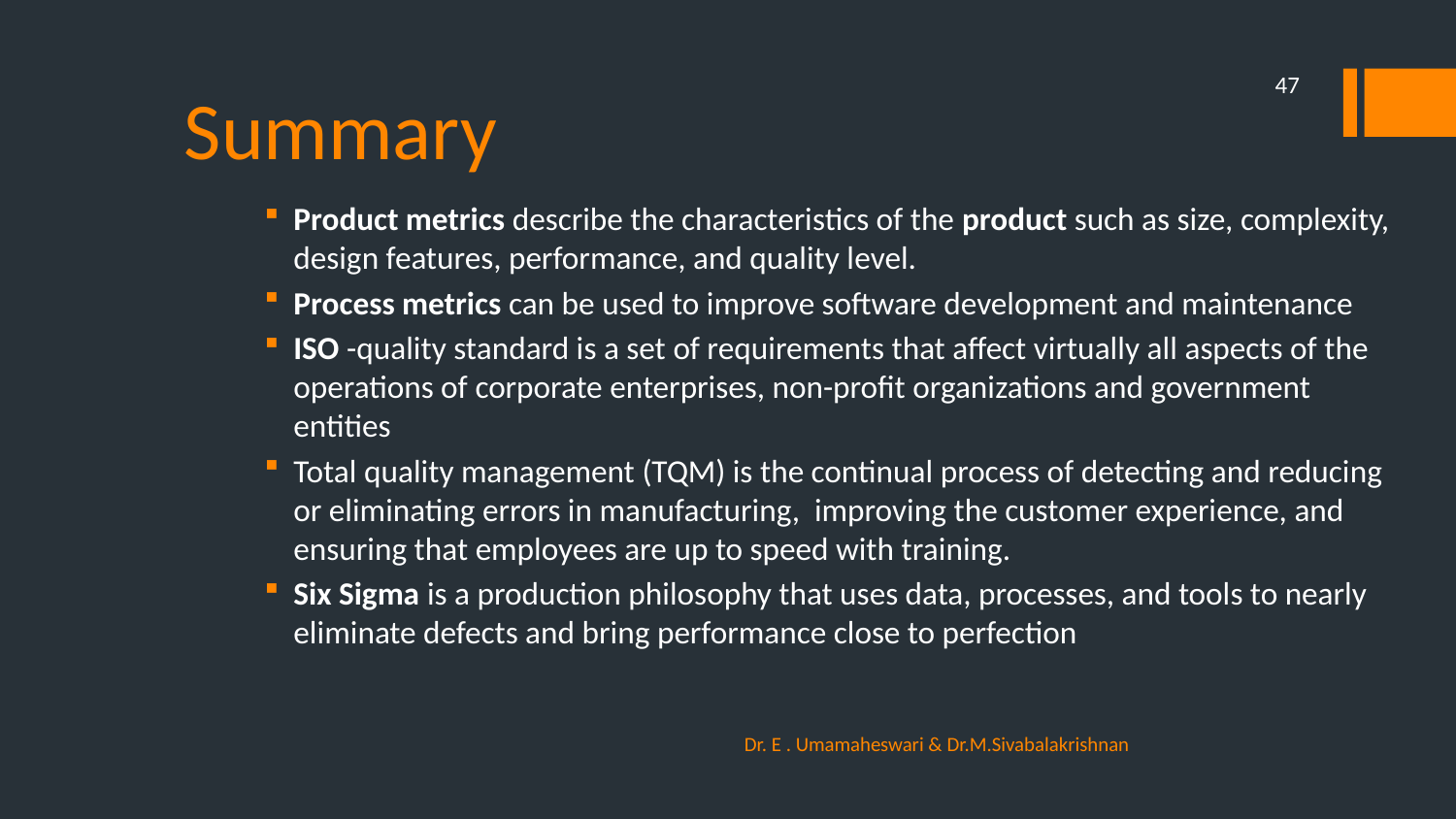

# Summary
47
Product metrics describe the characteristics of the product such as size, complexity, design features, performance, and quality level.
Process metrics can be used to improve software development and maintenance
ISO -quality standard is a set of requirements that affect virtually all aspects of the operations of corporate enterprises, non-profit organizations and government entities
Total quality management (TQM) is the continual process of detecting and reducing or eliminating errors in manufacturing,  improving the customer experience, and ensuring that employees are up to speed with training.
Six Sigma is a production philosophy that uses data, processes, and tools to nearly eliminate defects and bring performance close to perfection
Dr. E . Umamaheswari & Dr.M.Sivabalakrishnan